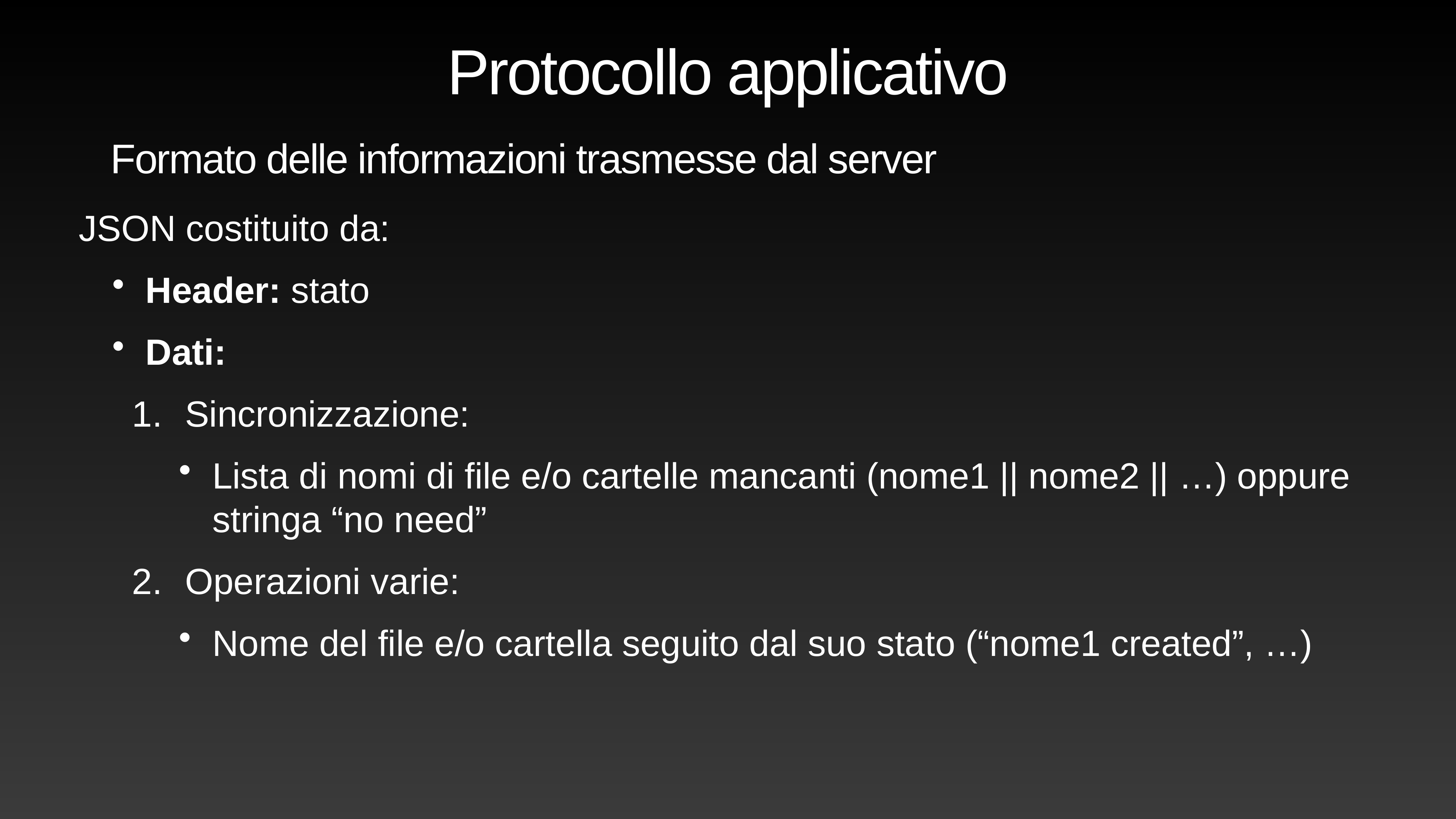

# Protocollo applicativo
Formato delle informazioni trasmesse dal server
JSON costituito da:
Header: stato
Dati:
Sincronizzazione:
Lista di nomi di file e/o cartelle mancanti (nome1 || nome2 || …) oppure stringa “no need”
Operazioni varie:
Nome del file e/o cartella seguito dal suo stato (“nome1 created”, …)